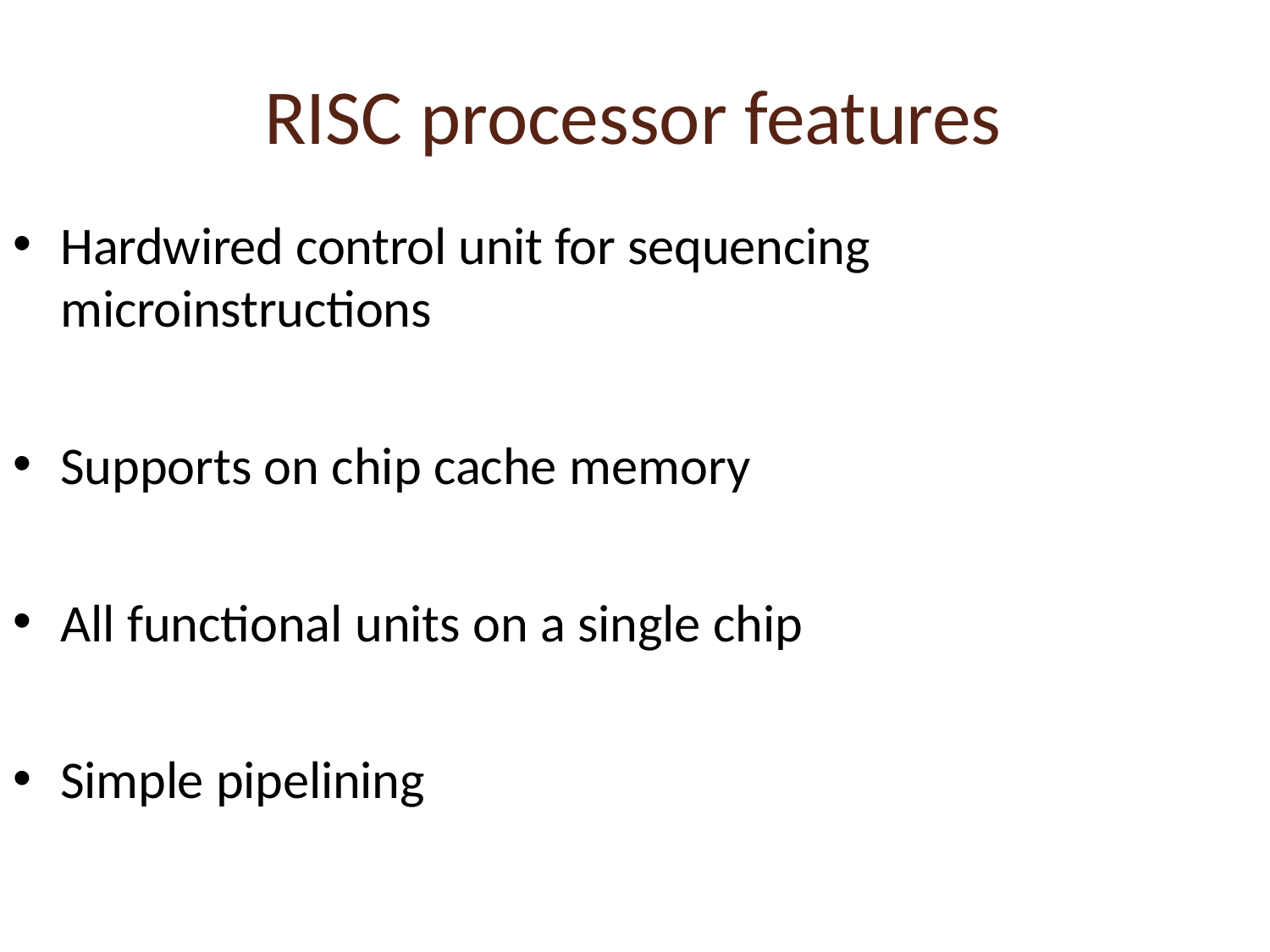

# RISC processor features
Hardwired control unit for sequencing microinstructions

Supports on chip cache memory

All functional units on a single chip

Simple pipelining